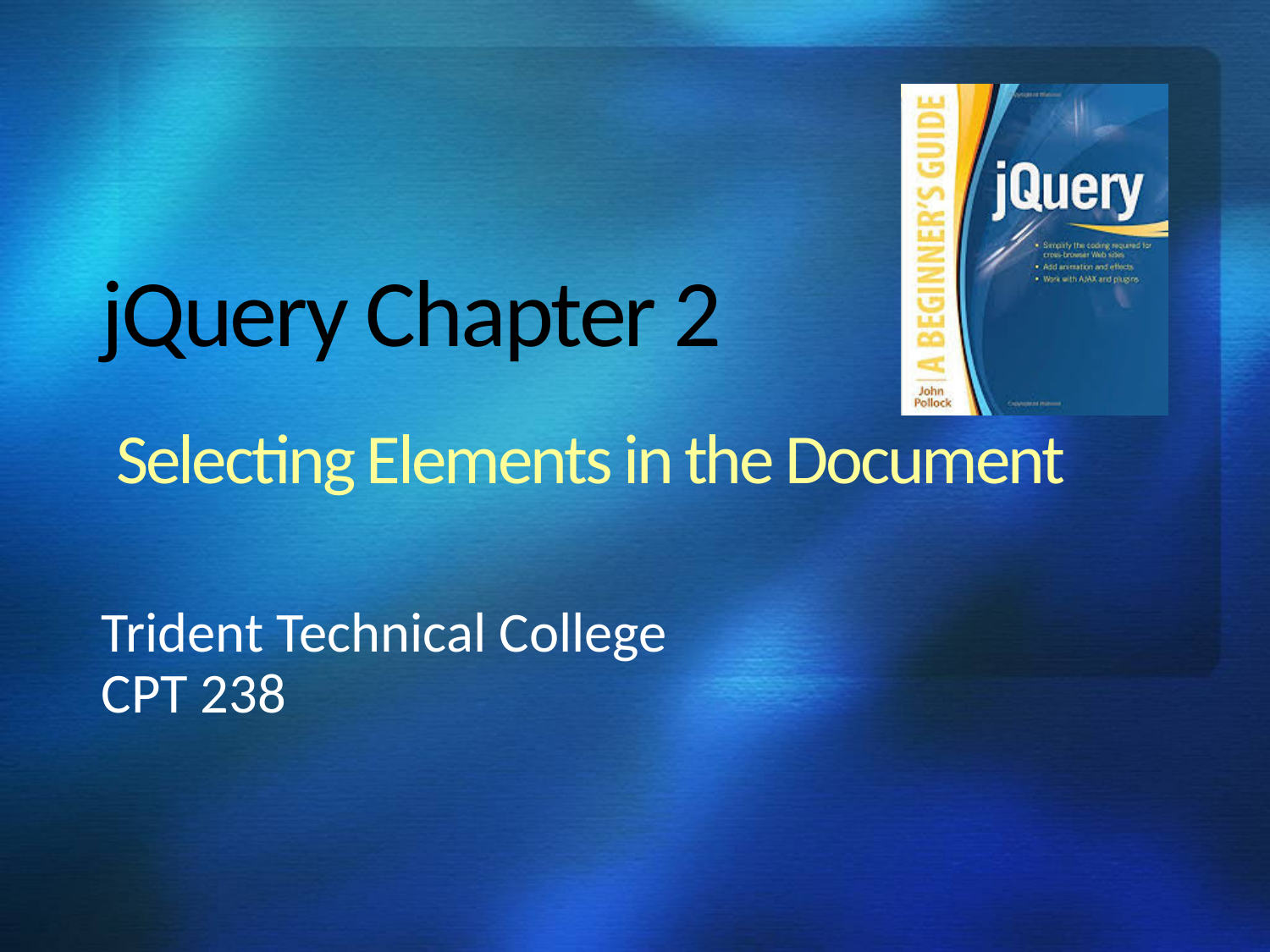

# jQuery Chapter 2
Selecting Elements in the Document
Trident Technical College
CPT 238